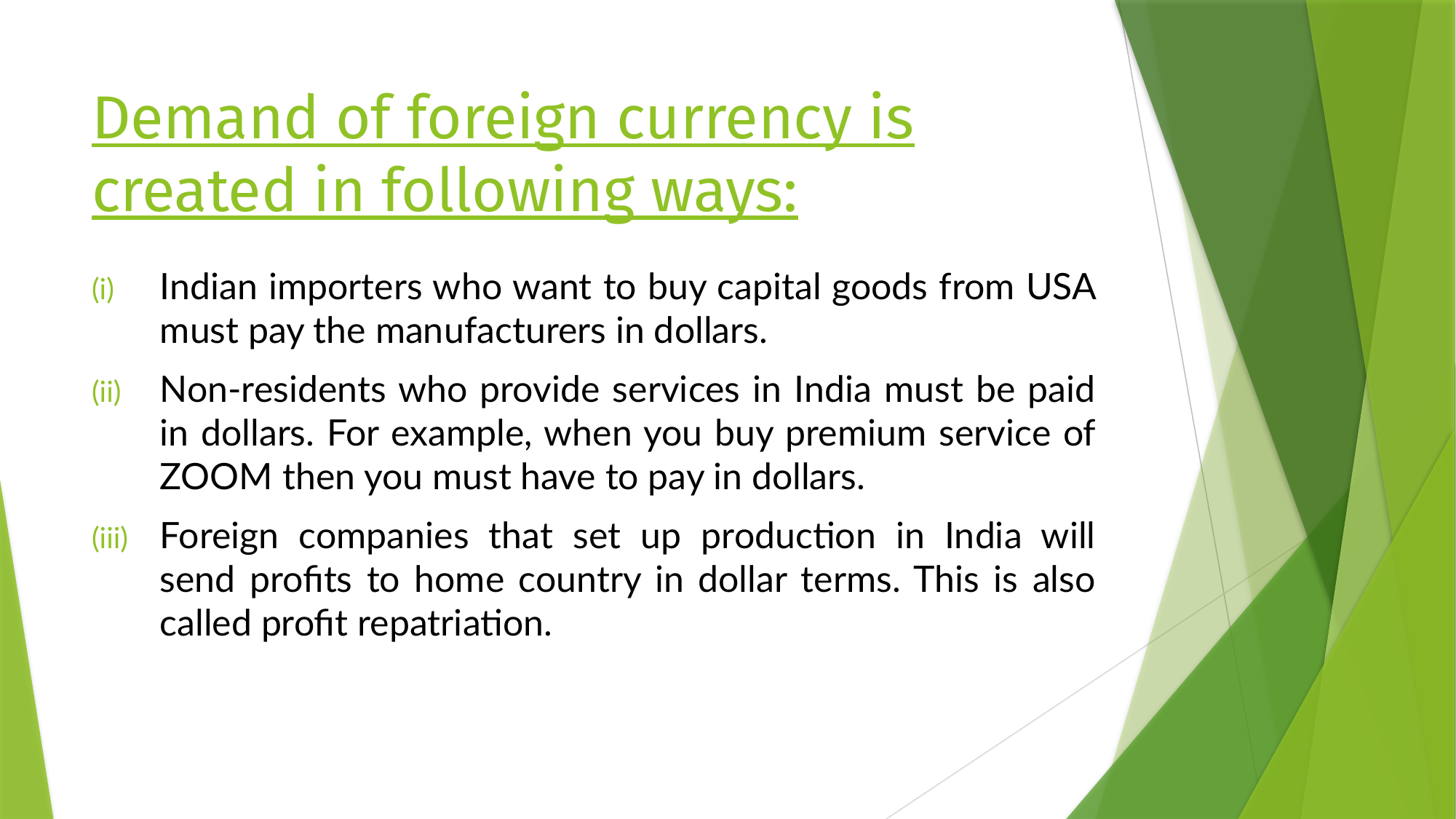

# Demand of foreign currency is created in following ways:
Indian importers who want to buy capital goods from USA must pay the manufacturers in dollars.
Non-residents who provide services in India must be paid in dol­lars. For example, when you buy premium service of ZOOM then you must have to pay in dollars.
Foreign companies that set up production in India will send profits to home country in dollar terms. This is also called profit repatriation.